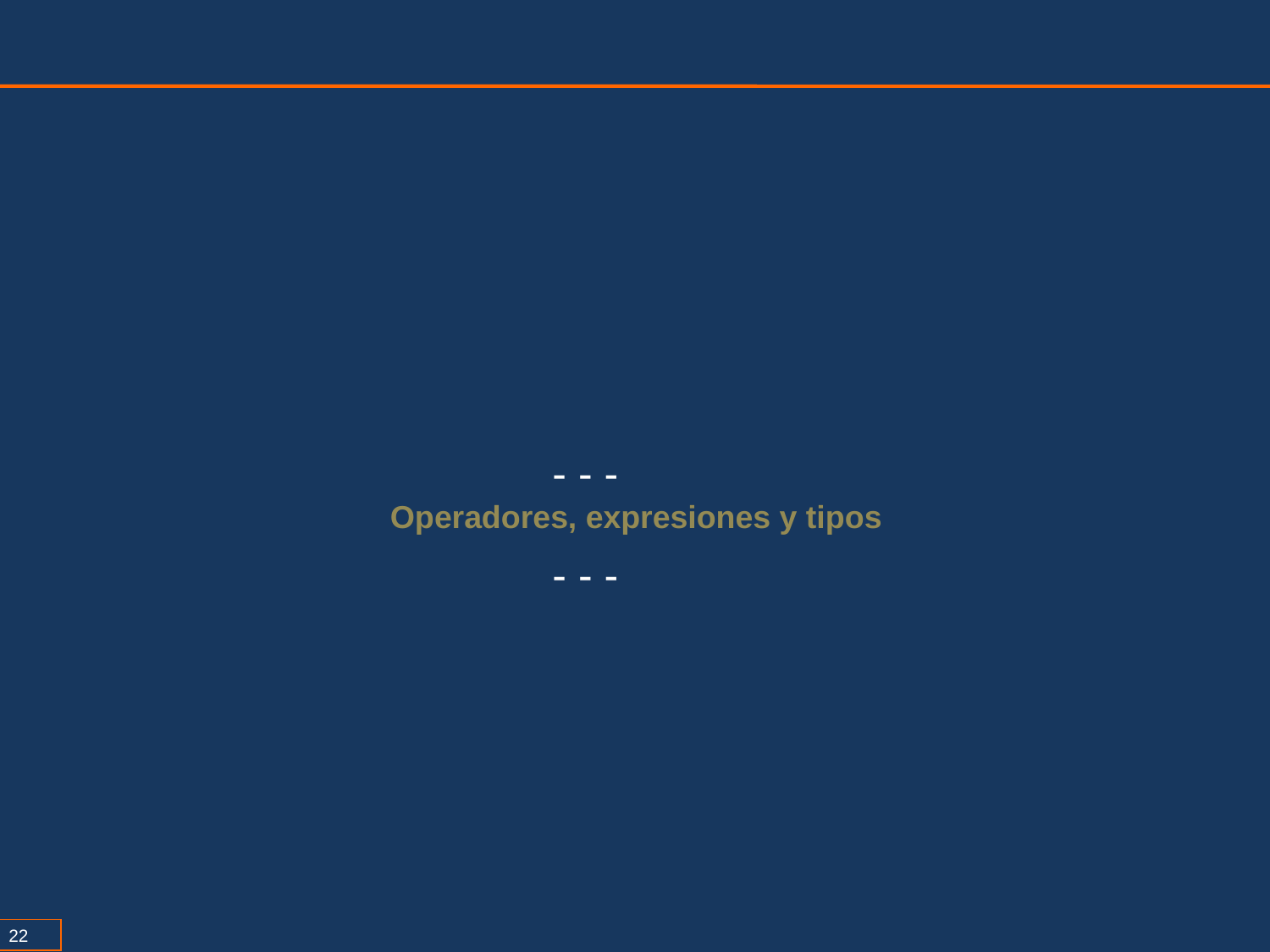

- - -
Operadores, expresiones y tipos
- - -